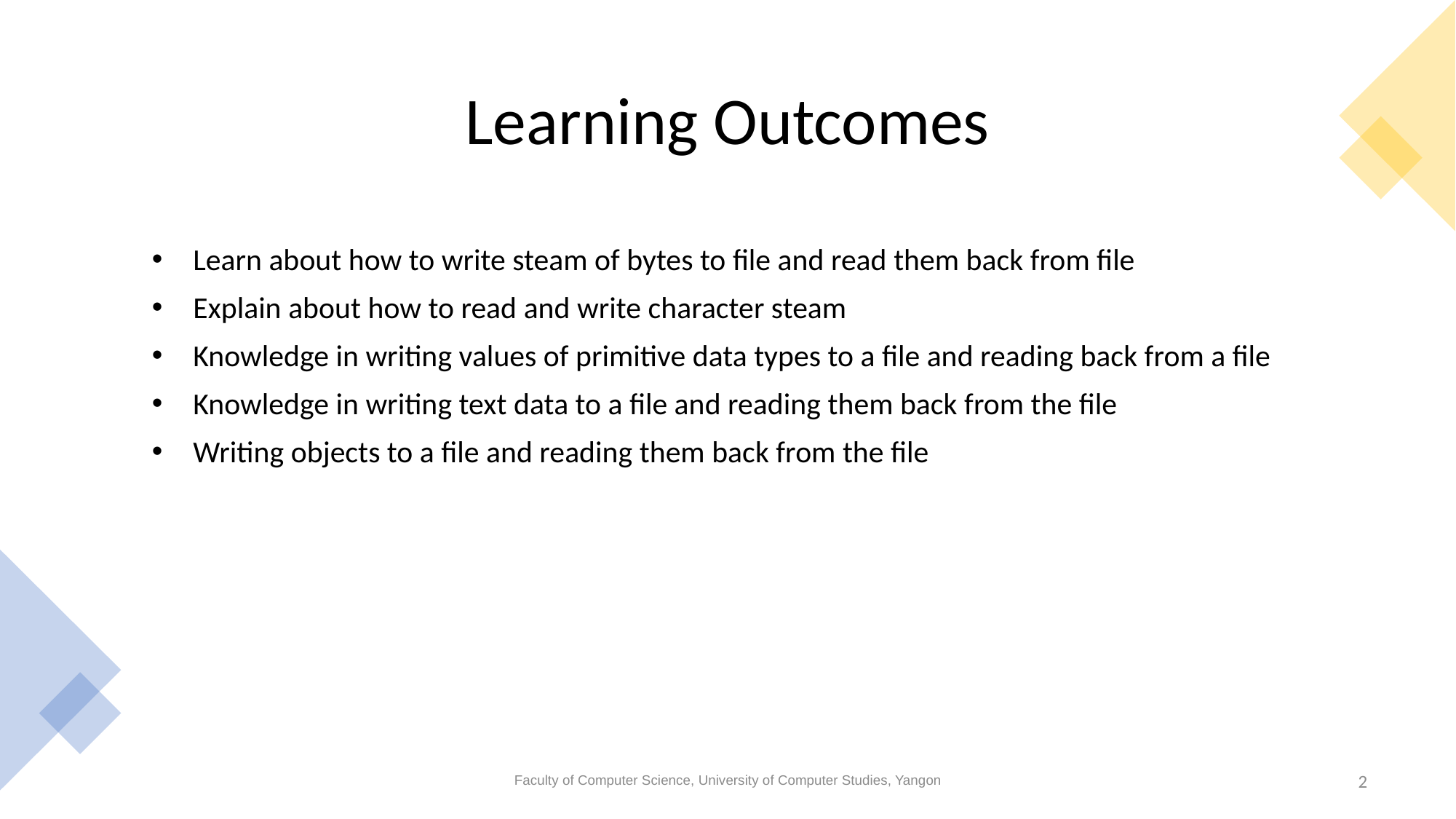

# Learning Outcomes
Learn about how to write steam of bytes to file and read them back from file
Explain about how to read and write character steam
Knowledge in writing values of primitive data types to a file and reading back from a file
Knowledge in writing text data to a file and reading them back from the file
Writing objects to a file and reading them back from the file

Faculty of Computer Science, University of Computer Studies, Yangon
2